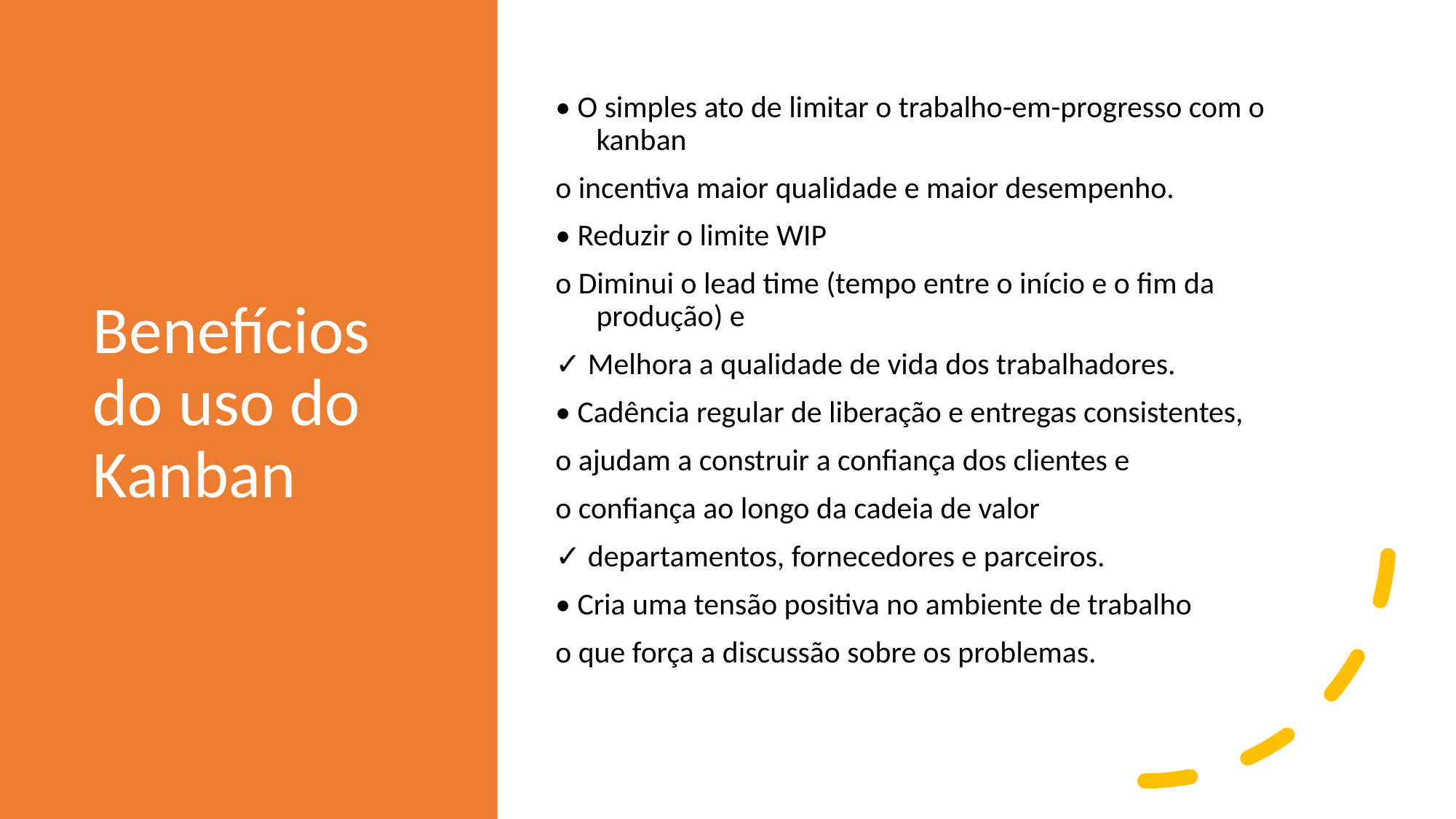

# Benefícios do uso do Kanban
• O simples ato de limitar o trabalho-em-progresso com o kanban
o incentiva maior qualidade e maior desempenho.
• Reduzir o limite WIP
o Diminui o lead time (tempo entre o início e o fim da produção) e
✓ Melhora a qualidade de vida dos trabalhadores.
• Cadência regular de liberação e entregas consistentes,
o ajudam a construir a confiança dos clientes e
o confiança ao longo da cadeia de valor
✓ departamentos, fornecedores e parceiros.
• Cria uma tensão positiva no ambiente de trabalho
o que força a discussão sobre os problemas.